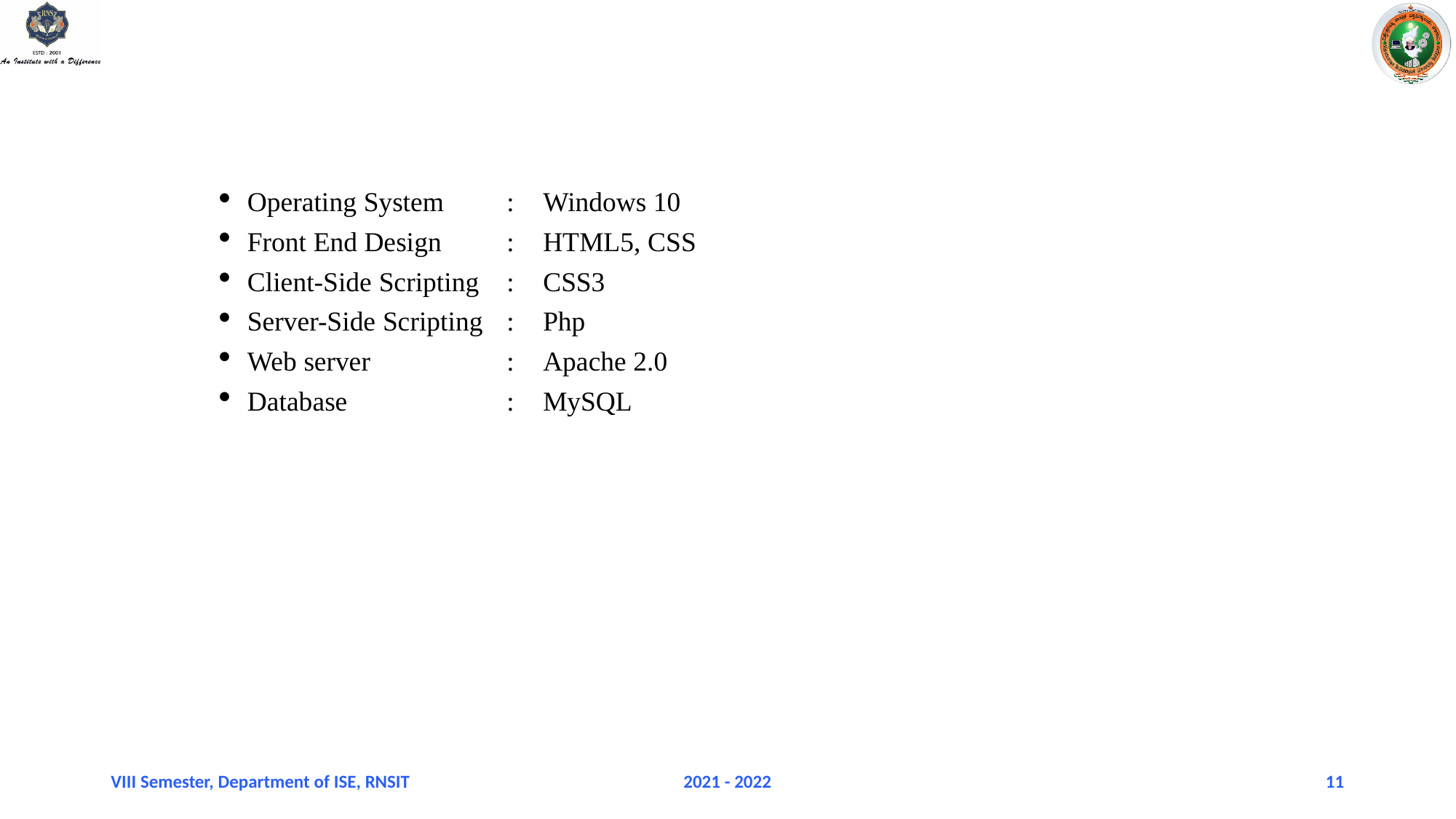

#

Operating System	:	Windows 10
Front End Design	:	HTML5, CSS
Client-Side Scripting	:	CSS3
Server-Side Scripting	:	Php
Web server	:	Apache 2.0
Database	:	MySQL

VIII Semester, Department of ISE, RNSIT
2021 - 2022
11